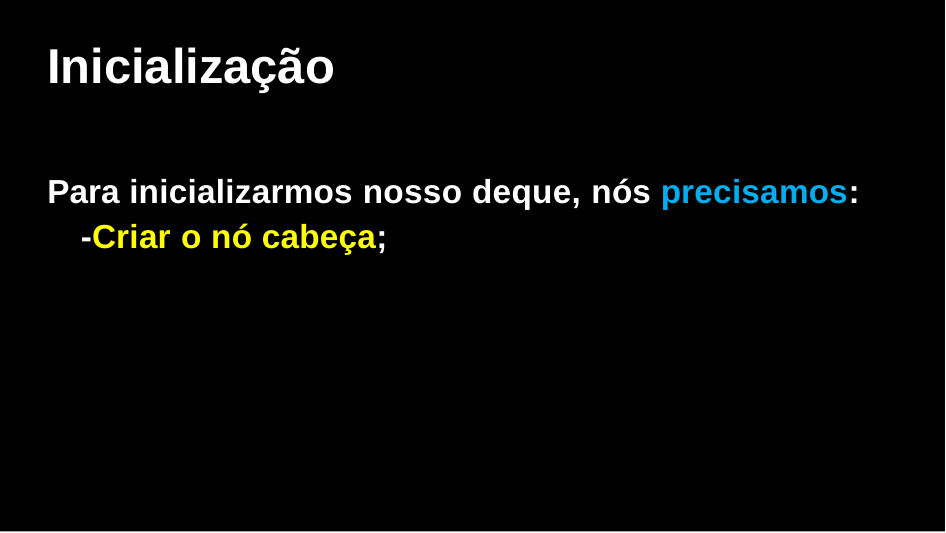

# Inicialização
Para inicializarmos nosso deque, nós precisamos:
-Criar o nó cabeça;